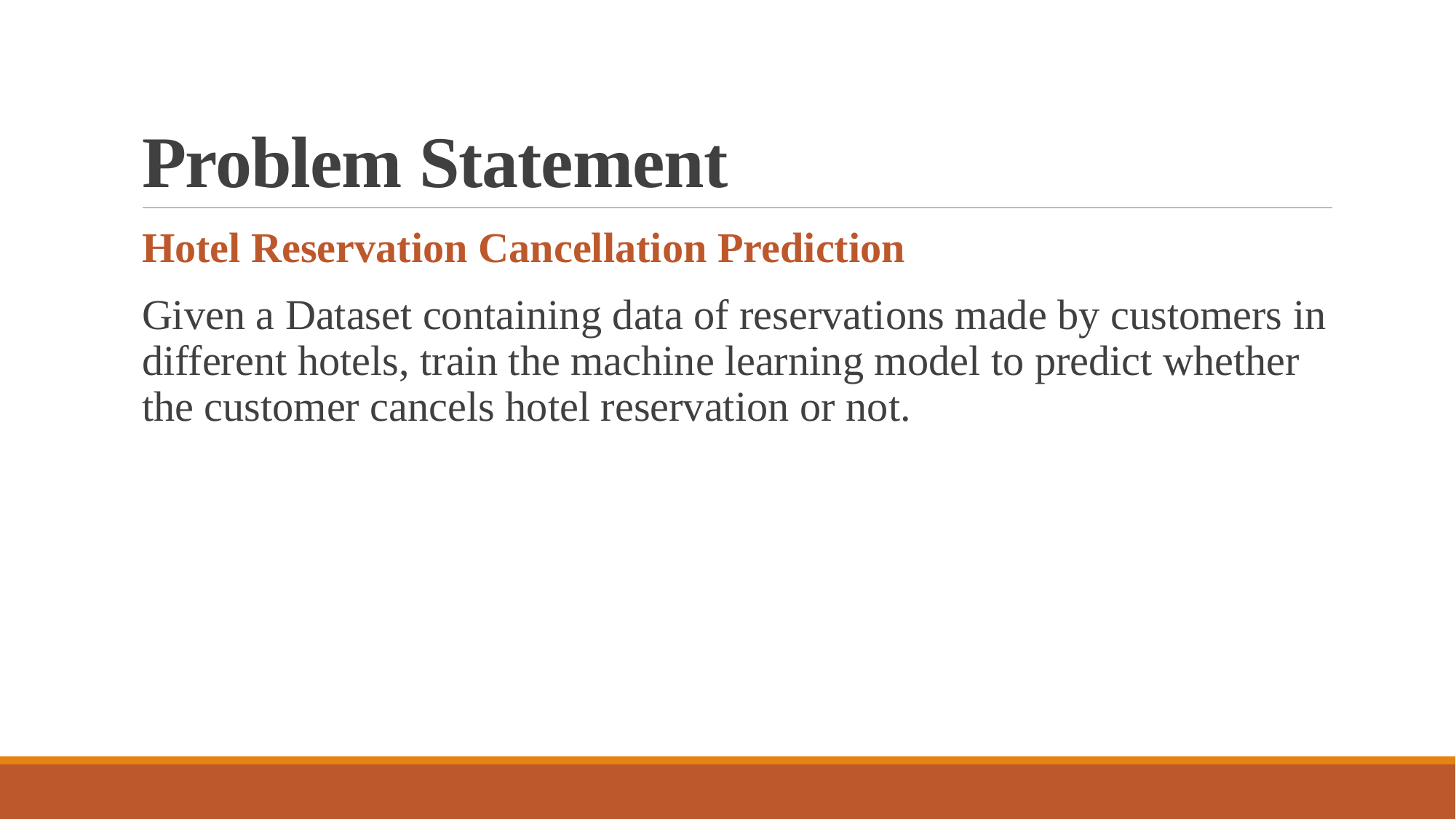

# Problem Statement
Hotel Reservation Cancellation Prediction
Given a Dataset containing data of reservations made by customers in different hotels, train the machine learning model to predict whether the customer cancels hotel reservation or not.